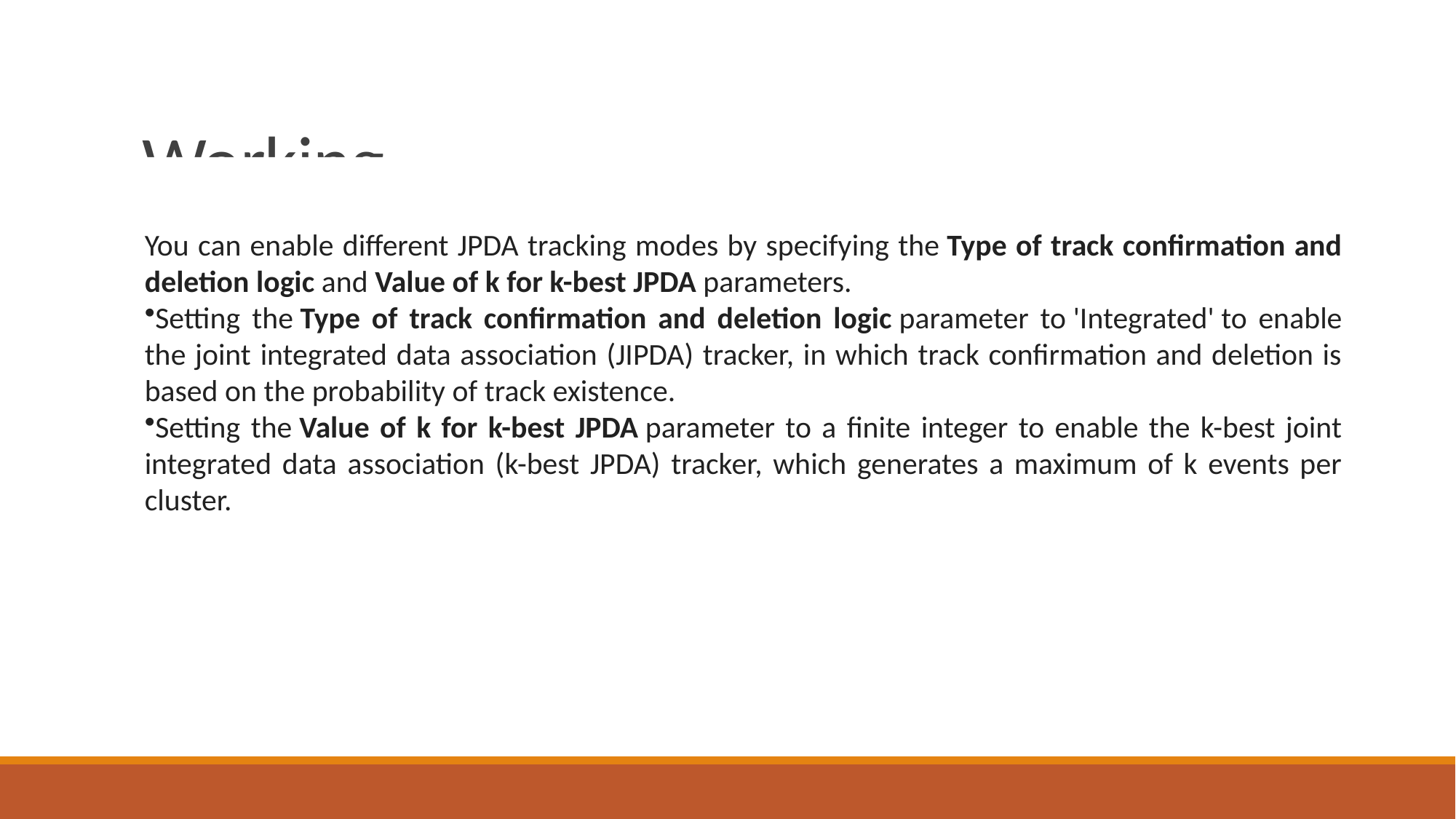

# Working
You can enable different JPDA tracking modes by specifying the Type of track confirmation and deletion logic and Value of k for k-best JPDA parameters.
Setting the Type of track confirmation and deletion logic parameter to 'Integrated' to enable the joint integrated data association (JIPDA) tracker, in which track confirmation and deletion is based on the probability of track existence.
Setting the Value of k for k-best JPDA parameter to a finite integer to enable the k-best joint integrated data association (k-best JPDA) tracker, which generates a maximum of k events per cluster.